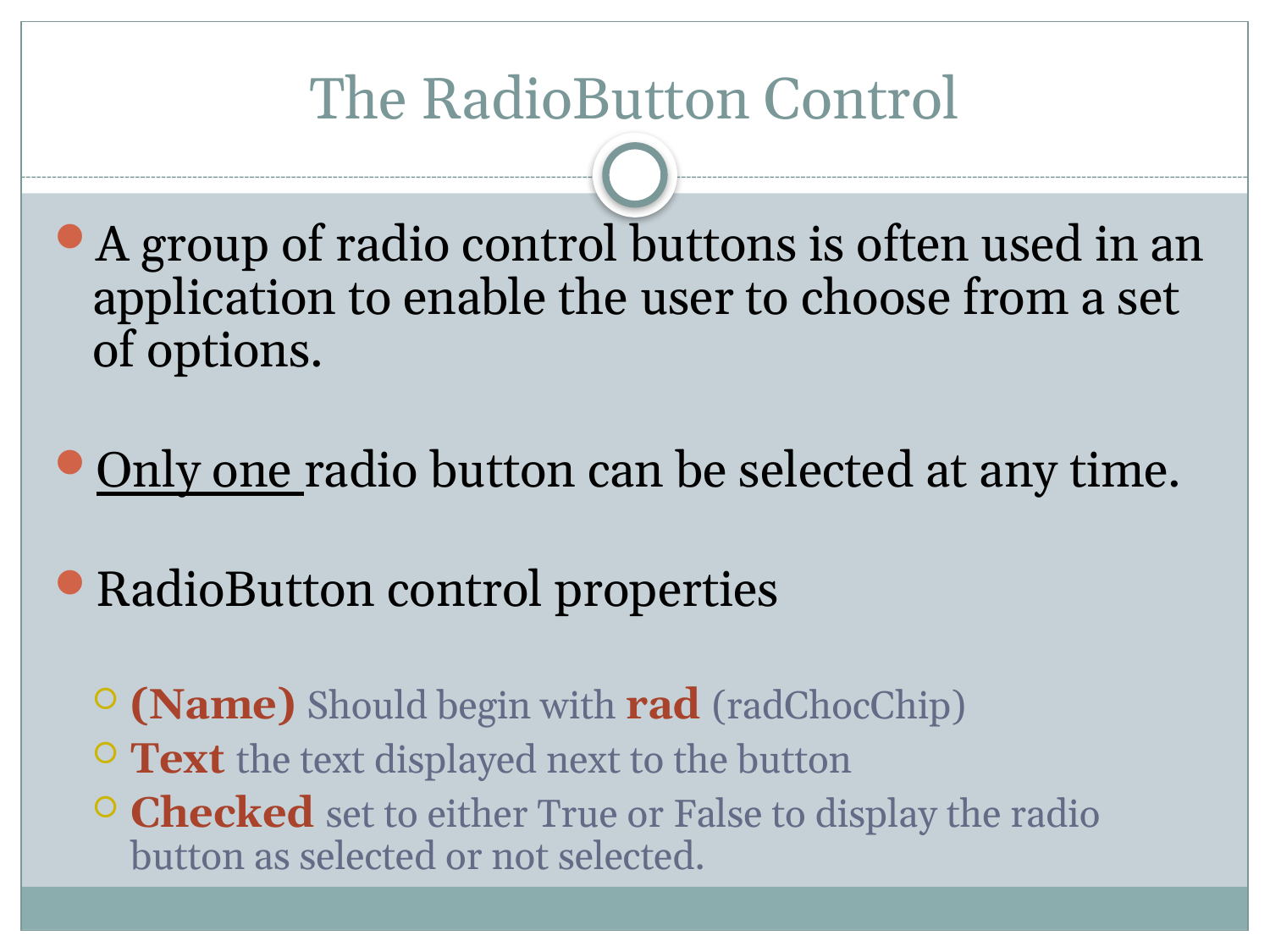

# The RadioButton Control
A group of radio control buttons is often used in an application to enable the user to choose from a set of options.

Only one radio button can be selected at any time.

RadioButton control properties

(Name) Should begin with rad (radChocChip)
Text the text displayed next to the button
Checked set to either True or False to display the radio button as selected or not selected.